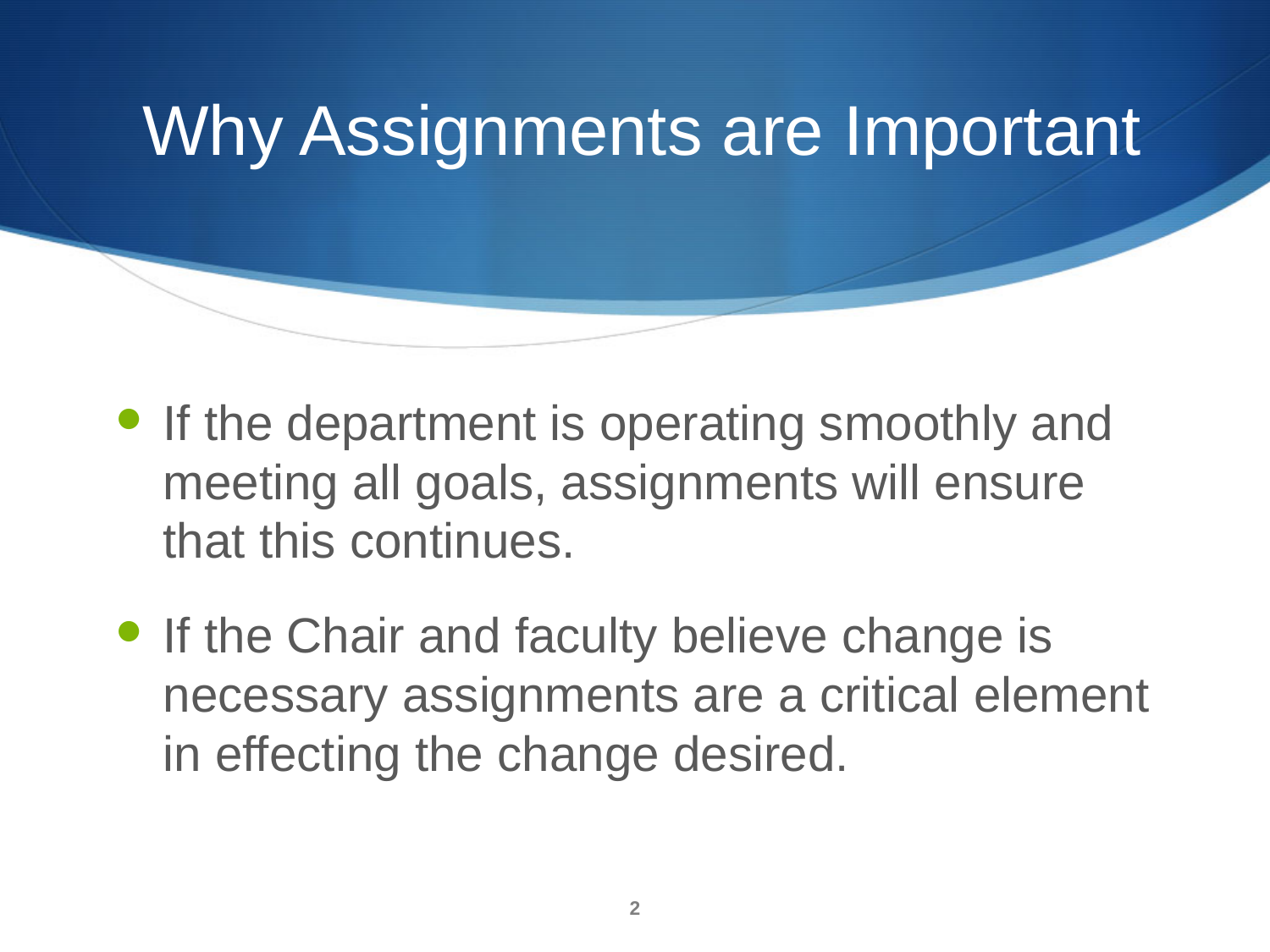

# Why Assignments are Important
If the department is operating smoothly and meeting all goals, assignments will ensure that this continues.
If the Chair and faculty believe change is necessary assignments are a critical element in effecting the change desired.
2